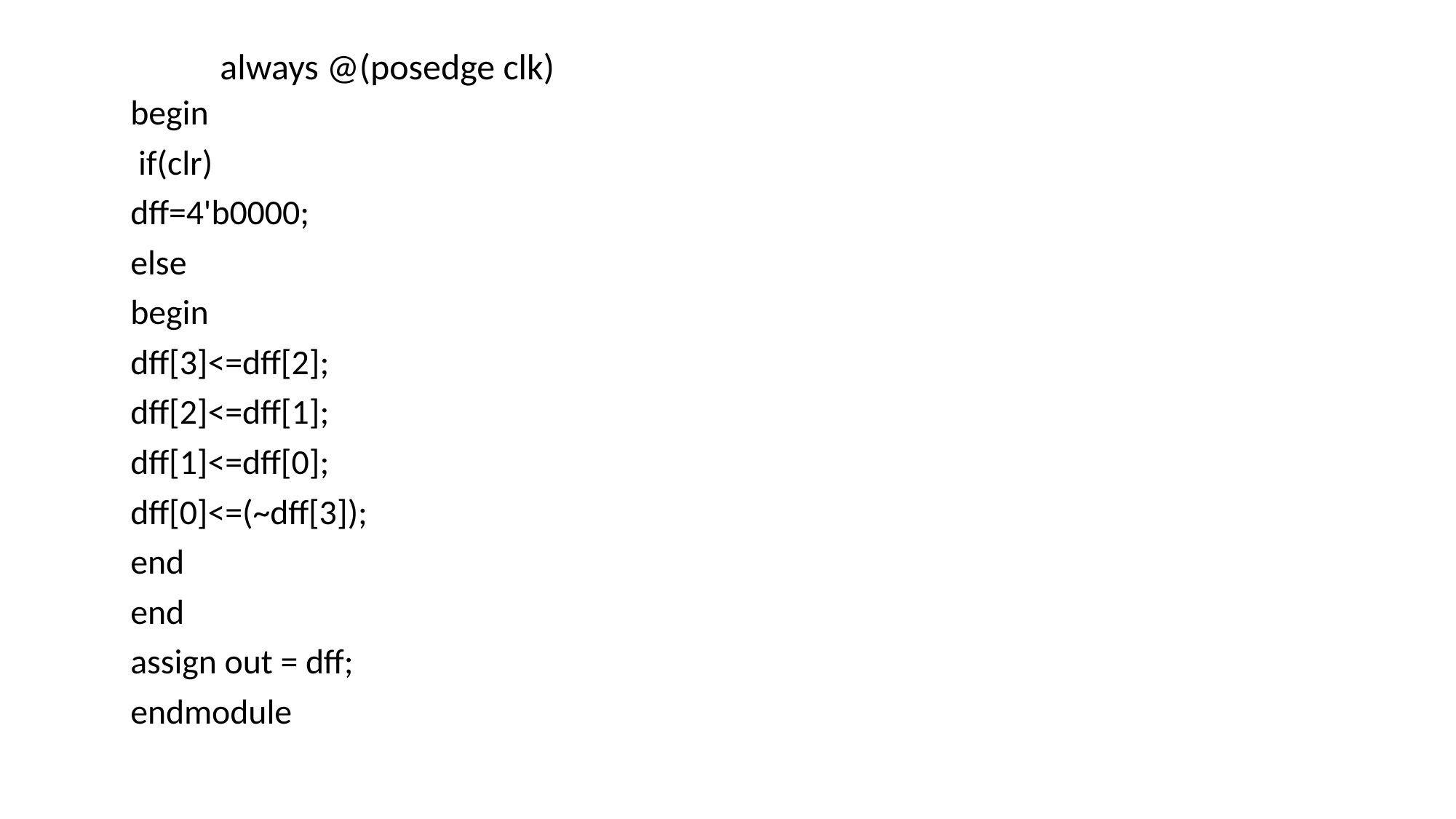

# always @(posedge clk)
		begin
			 if(clr)
				dff=4'b0000;
			else
			begin
				dff[3]<=dff[2];
				dff[2]<=dff[1];
				dff[1]<=dff[0];
				dff[0]<=(~dff[3]);
			end
		end
		assign out = dff;
		endmodule